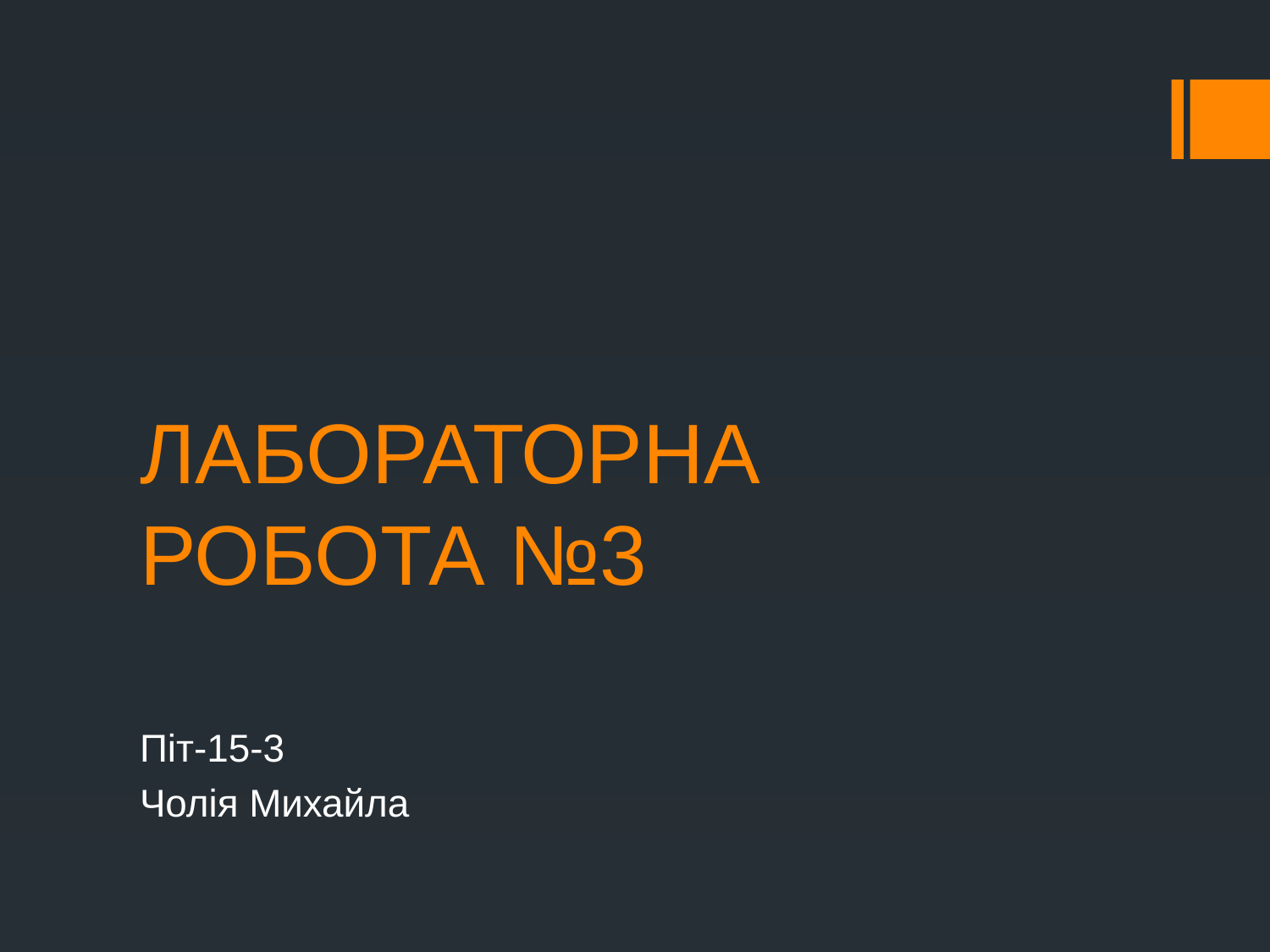

# ЛАБОРАТОРНА РОБОТА №3
Піт-15-3
Чолія Михайла